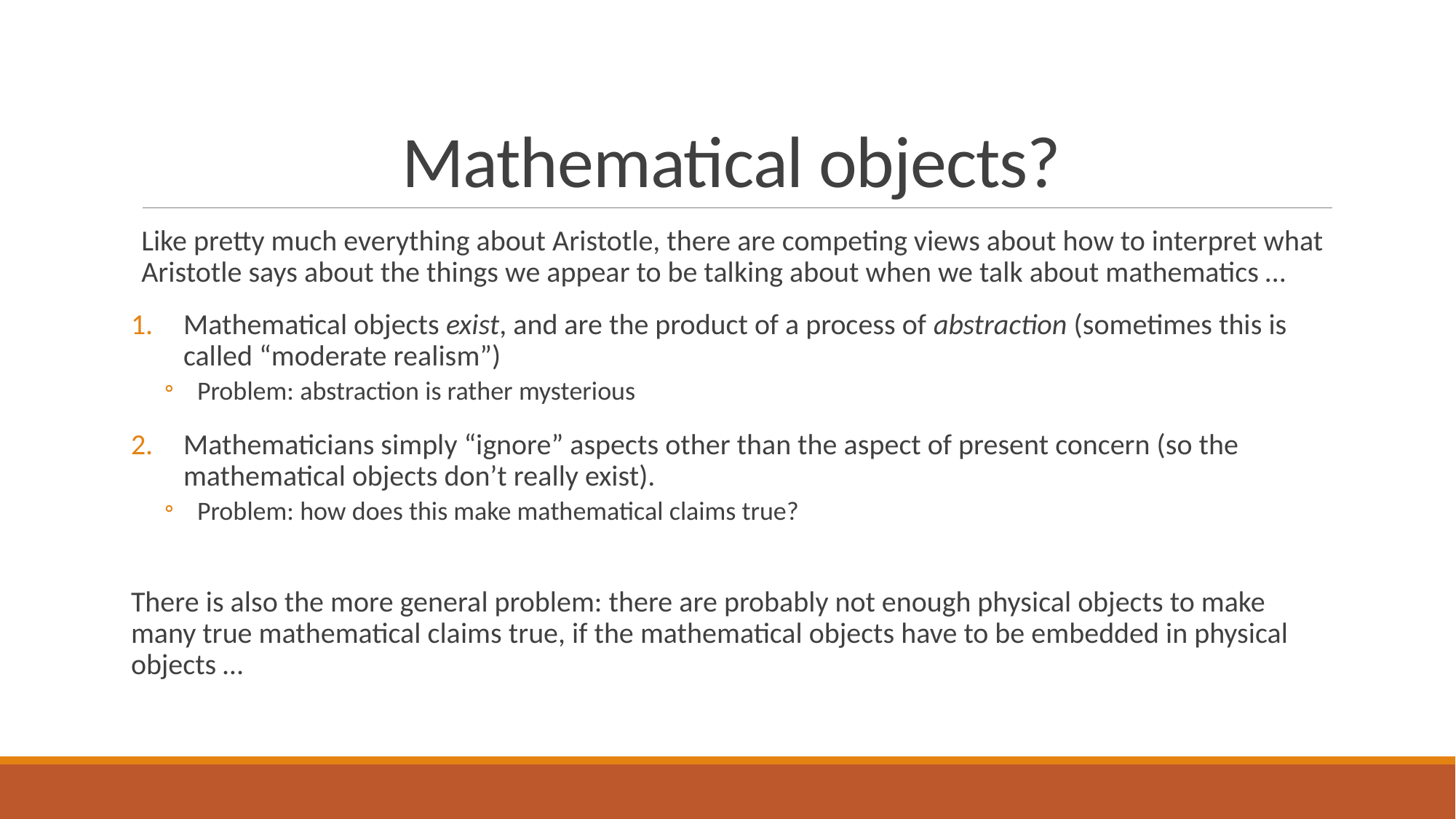

# Mathematical objects?
Like pretty much everything about Aristotle, there are competing views about how to interpret what Aristotle says about the things we appear to be talking about when we talk about mathematics …
Mathematical objects exist, and are the product of a process of abstraction (sometimes this is called “moderate realism”)
Problem: abstraction is rather mysterious
Mathematicians simply “ignore” aspects other than the aspect of present concern (so the mathematical objects don’t really exist).
Problem: how does this make mathematical claims true?

There is also the more general problem: there are probably not enough physical objects to make many true mathematical claims true, if the mathematical objects have to be embedded in physical objects …